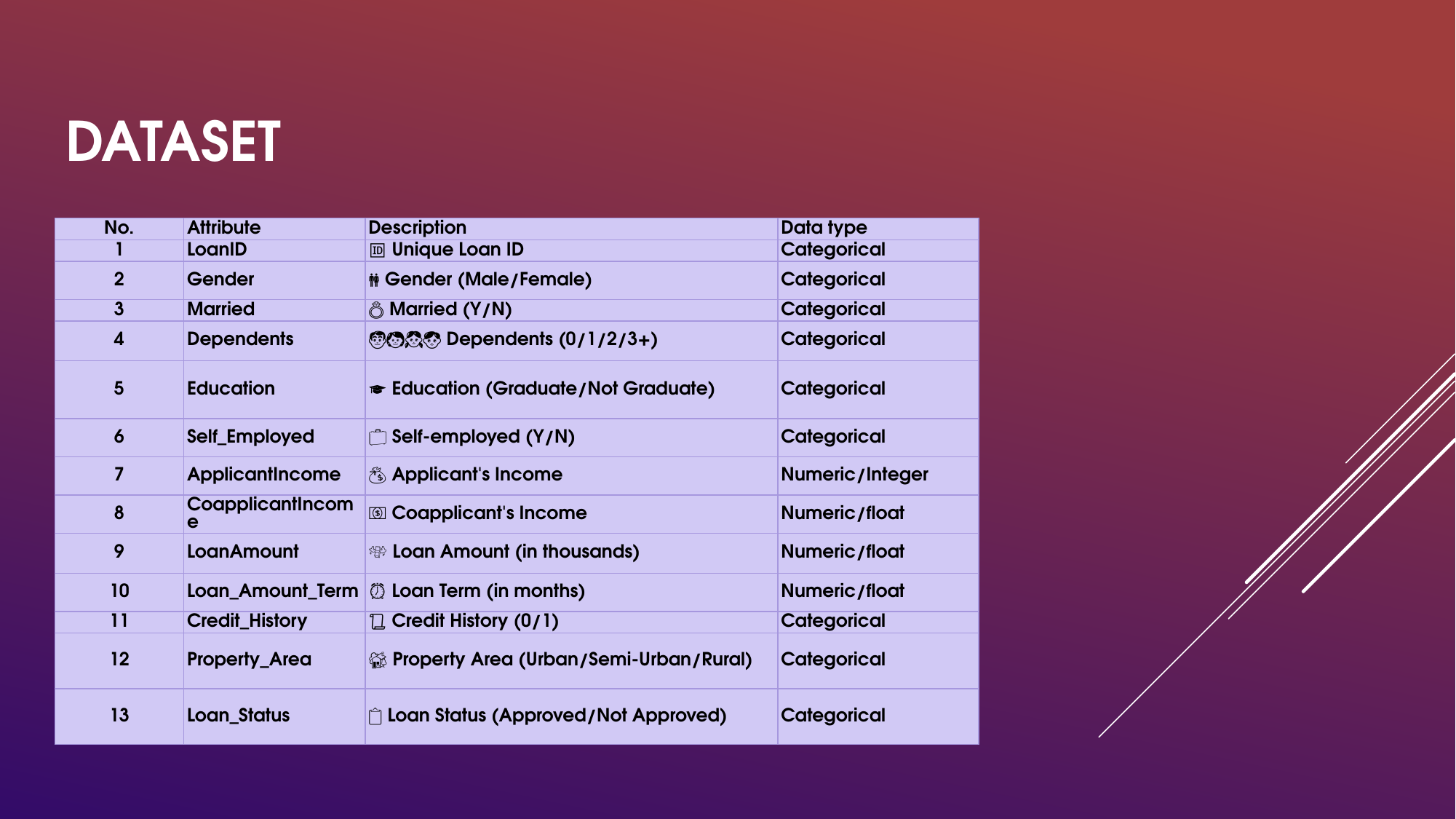

# Dataset
| No. | Attribute | Description | Data type |
| --- | --- | --- | --- |
| 1 | LoanID | 🆔 Unique Loan ID | Categorical |
| 2 | Gender | 👫 Gender (Male/Female) | Categorical |
| 3 | Married | 💍 Married (Y/N) | Categorical |
| 4 | Dependents | 👨‍👩‍👧‍👦 Dependents (0/1/2/3+) | Categorical |
| 5 | Education | 🎓 Education (Graduate/Not Graduate) | Categorical |
| 6 | Self\_Employed | 💼 Self-employed (Y/N) | Categorical |
| 7 | ApplicantIncome | 💰 Applicant's Income | Numeric/Integer |
| 8 | CoapplicantIncome | 💵 Coapplicant's Income | Numeric/float |
| 9 | LoanAmount | 💸 Loan Amount (in thousands) | Numeric/float |
| 10 | Loan\_Amount\_Term | ⏰ Loan Term (in months) | Numeric/float |
| 11 | Credit\_History | 📜 Credit History (0/1) | Categorical |
| 12 | Property\_Area | 🏡 Property Area (Urban/Semi-Urban/Rural) | Categorical |
| 13 | Loan\_Status | 📋 Loan Status (Approved/Not Approved) | Categorical |